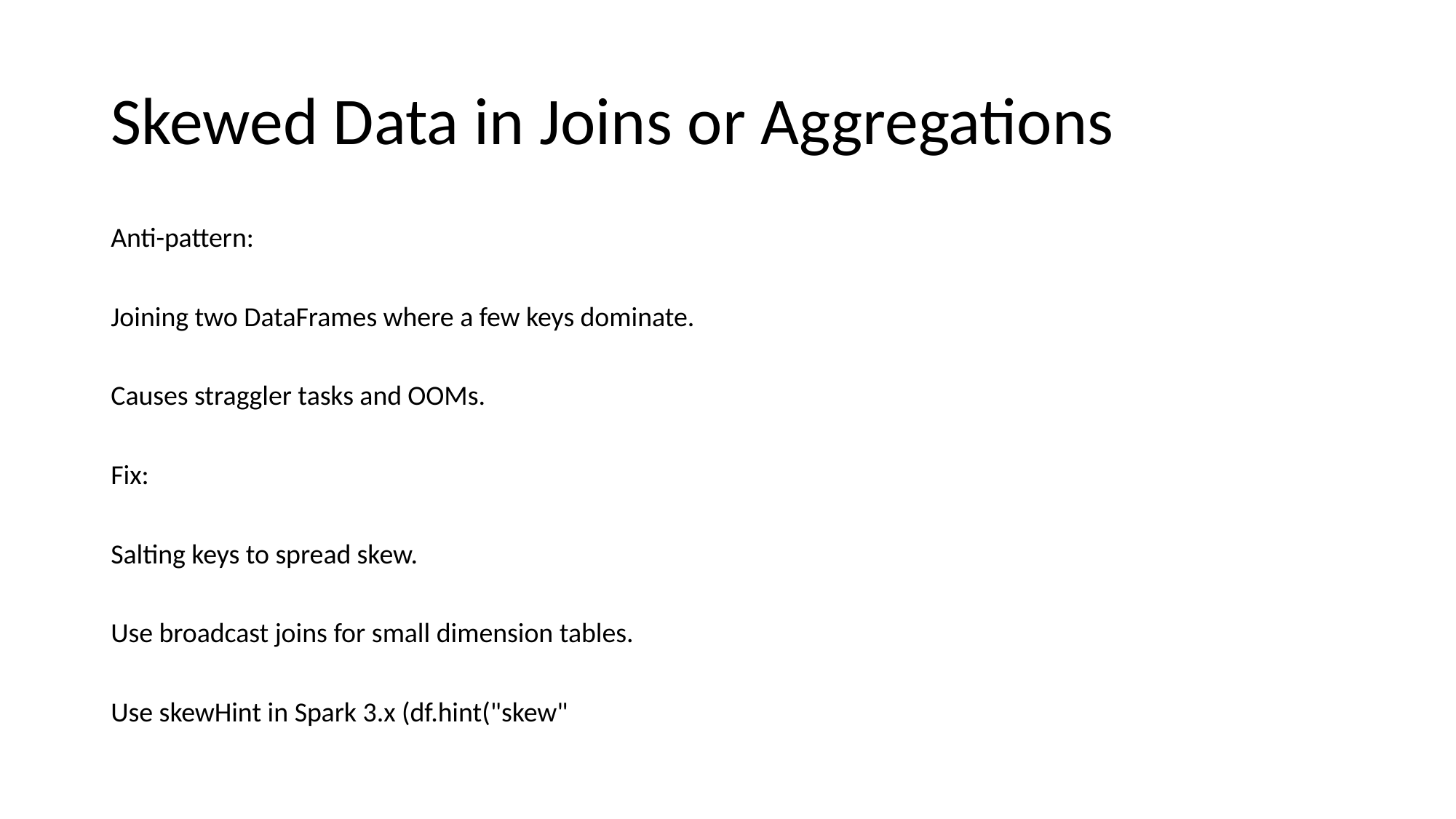

# Skewed Data in Joins or Aggregations
Anti-pattern:

Joining two DataFrames where a few keys dominate.

Causes straggler tasks and OOMs.

Fix:

Salting keys to spread skew.

Use broadcast joins for small dimension tables.

Use skewHint in Spark 3.x (df.hint("skew"